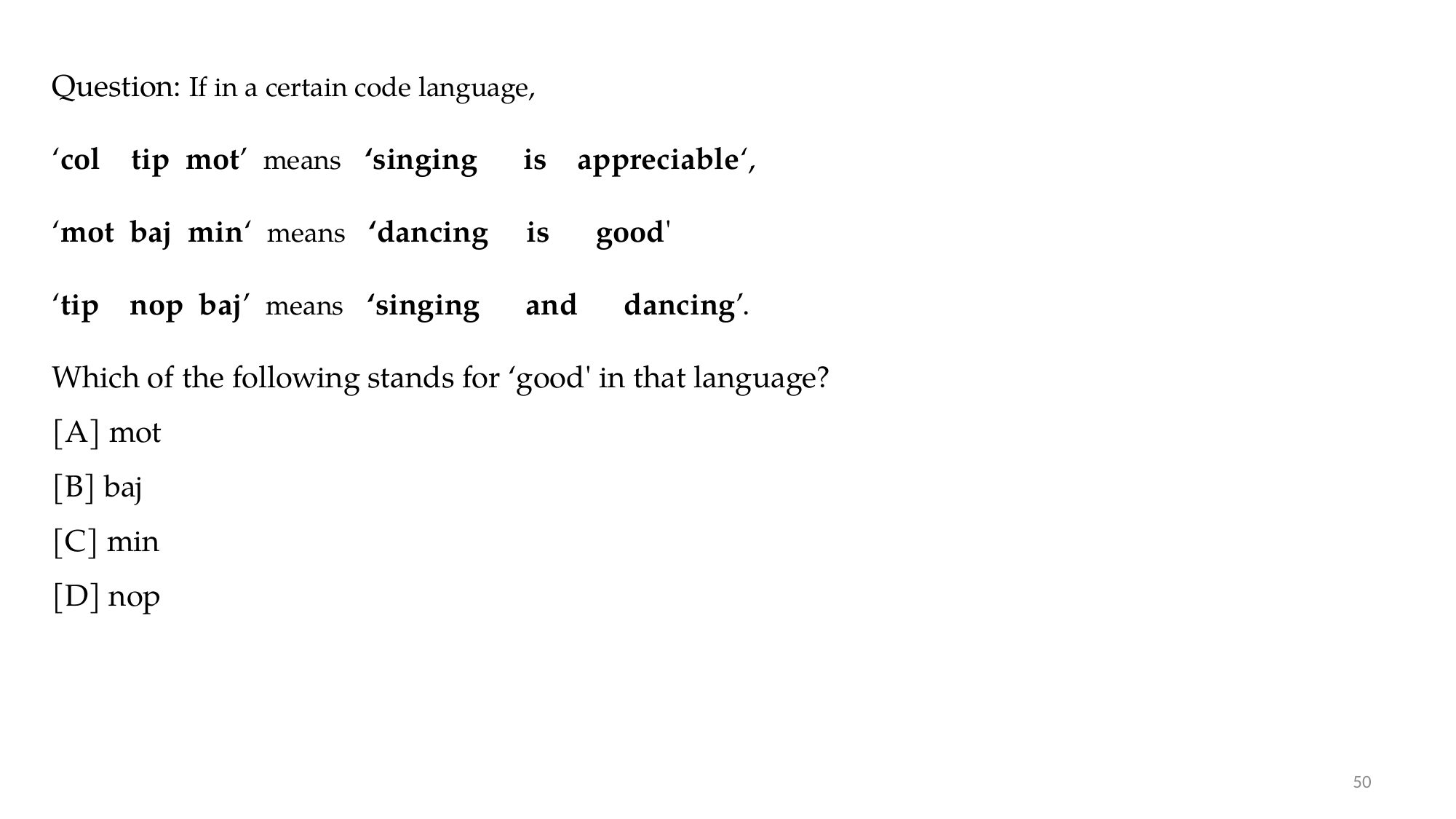

Question: If in a certain code language,
‘col    tip  mot’  means   ‘singing      is    appreciable‘,
‘mot  baj  min‘  means   ‘dancing     is      good'
‘tip    nop  baj’  means   ‘singing      and      dancing’.
Which of the following stands for ‘good' in that language?
[A] mot
[B] baj
[C] min
[D] nop

50